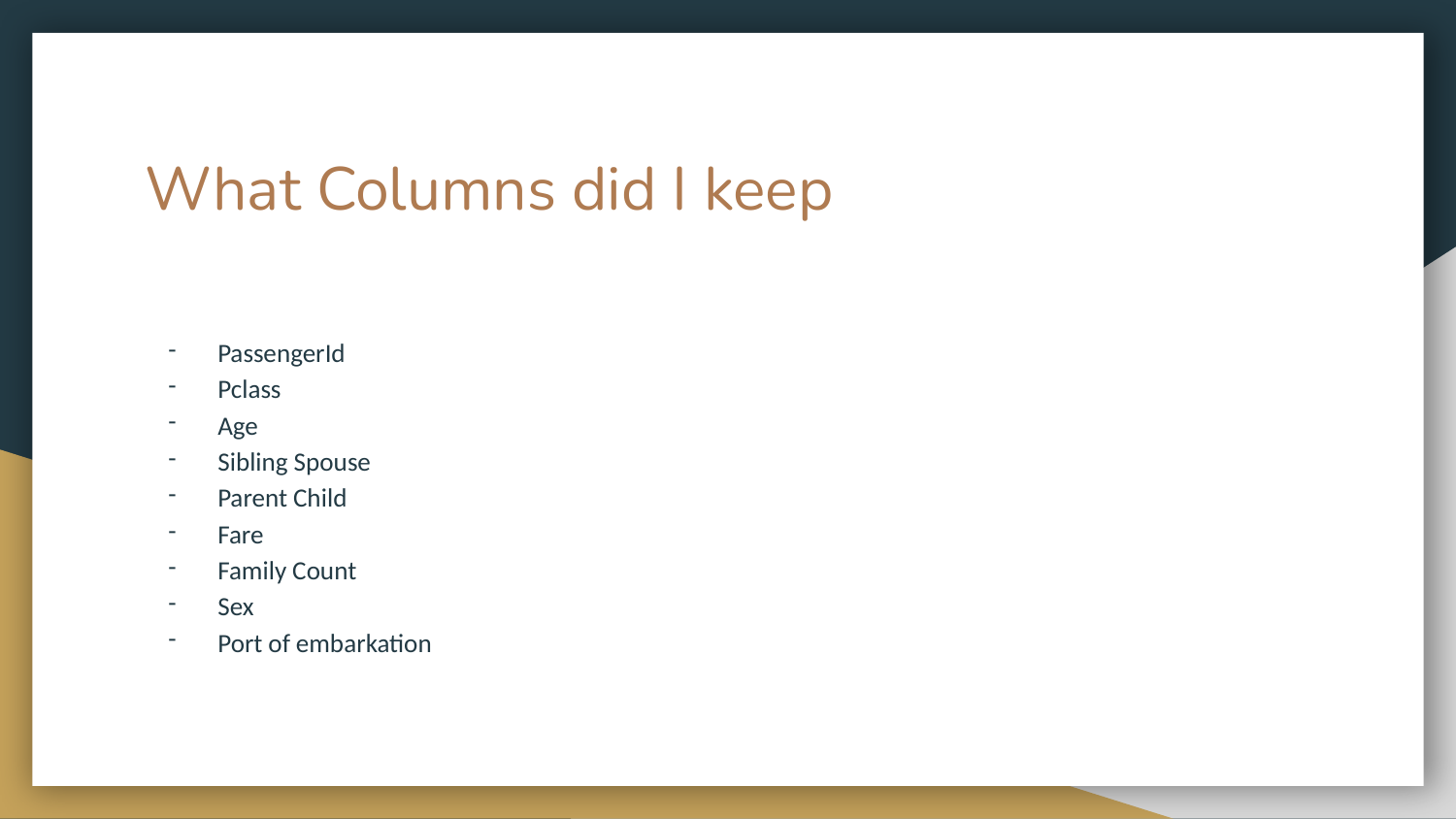

# What Columns did I keep
PassengerId
Pclass
Age
Sibling Spouse
Parent Child
Fare
Family Count
Sex
Port of embarkation